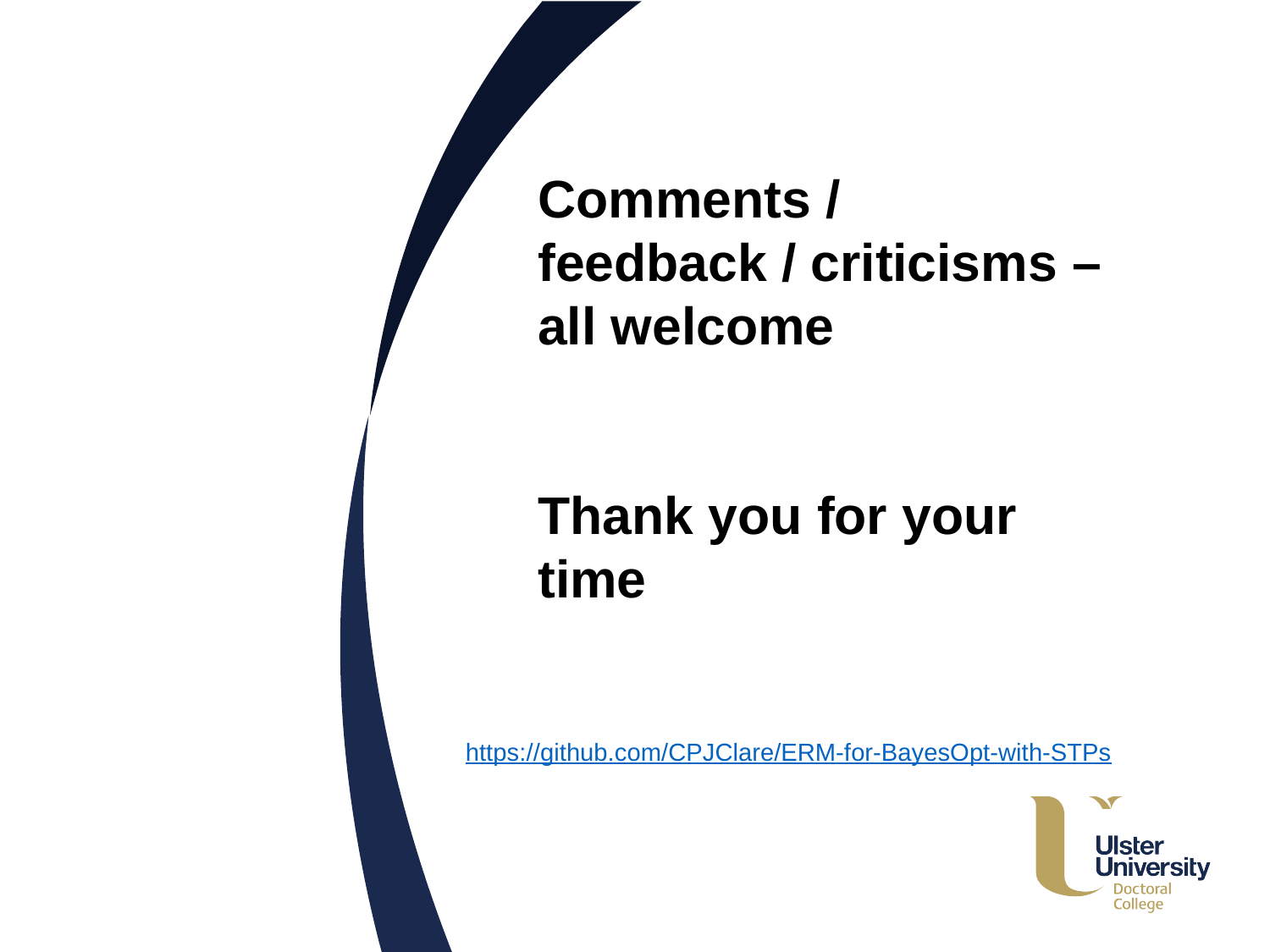

Comments / feedback / criticisms – all welcome

Thank you for your time

https://github.com/CPJClare/ERM-for-BayesOpt-with-STPs